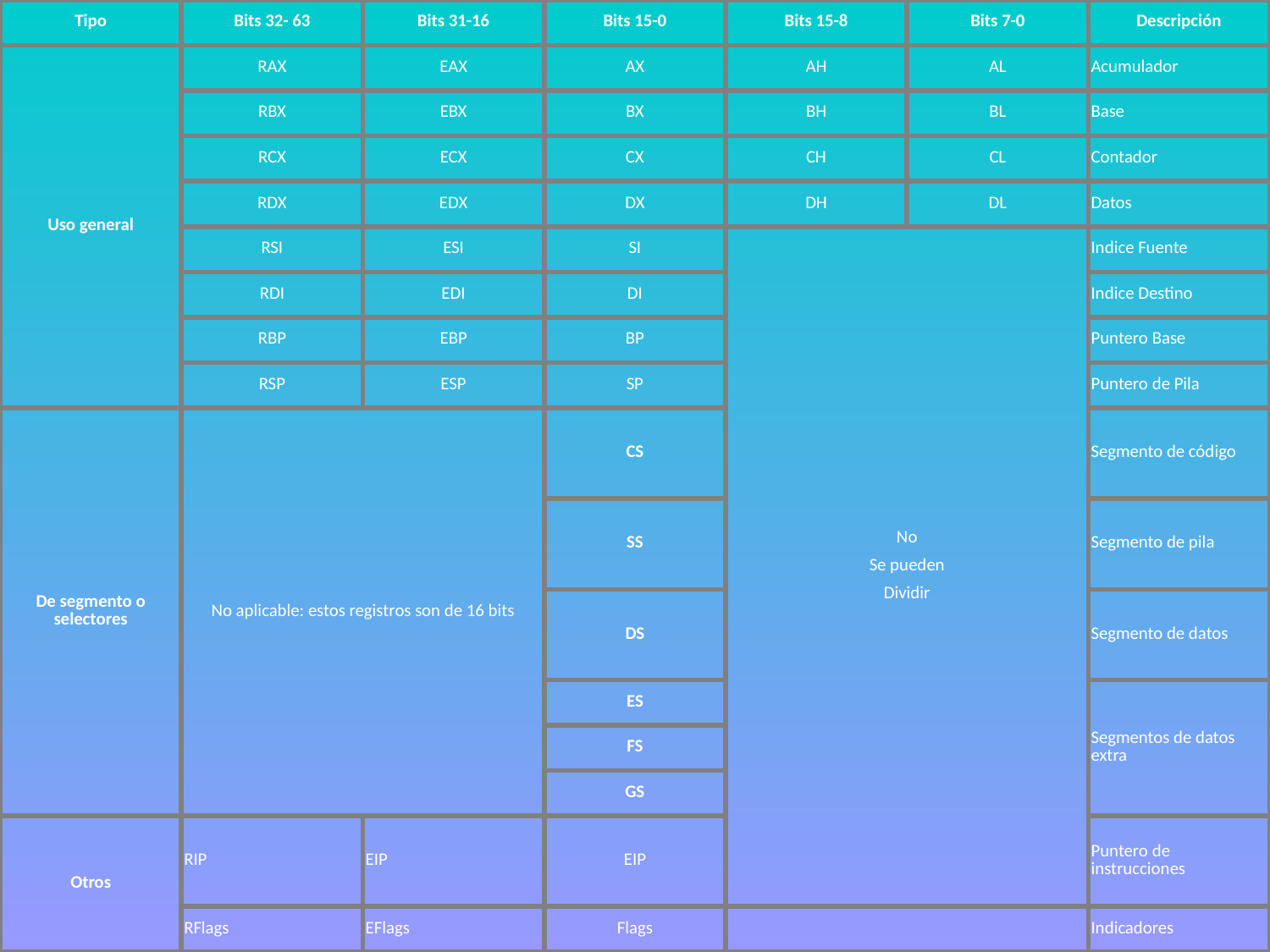

| Tipo | Bits 32- 63 | Bits 31-16 | Bits 15-0 | Bits 15-8 | Bits 7-0 | Descripción |
| --- | --- | --- | --- | --- | --- | --- |
| Uso general | RAX | EAX | AX | AH | AL | Acumulador |
|  | RBX | EBX | BX | BH | BL | Base |
|  | RCX | ECX | CX | CH | CL | Contador |
|  | RDX | EDX | DX | DH | DL | Datos |
|  | RSI | ESI | SI | No Se pueden Dividir |  | Indice Fuente |
|  | RDI | EDI | DI |  |  | Indice Destino |
|  | RBP | EBP | BP |  |  | Puntero Base |
|  | RSP | ESP | SP |  |  | Puntero de Pila |
| De segmento o selectores | No aplicable: estos registros son de 16 bits |  | CS |  |  | Segmento de código |
|  |  |  | SS |  |  | Segmento de pila |
|  |  |  | DS |  |  | Segmento de datos |
|  |  |  | ES |  |  | Segmentos de datos extra |
|  |  |  | FS |  |  |  |
|  |  |  | GS |  |  |  |
| Otros | RIP | EIP | EIP |  |  | Puntero de instrucciones |
|  | RFlags | EFlags | Flags |  |  | Indicadores |